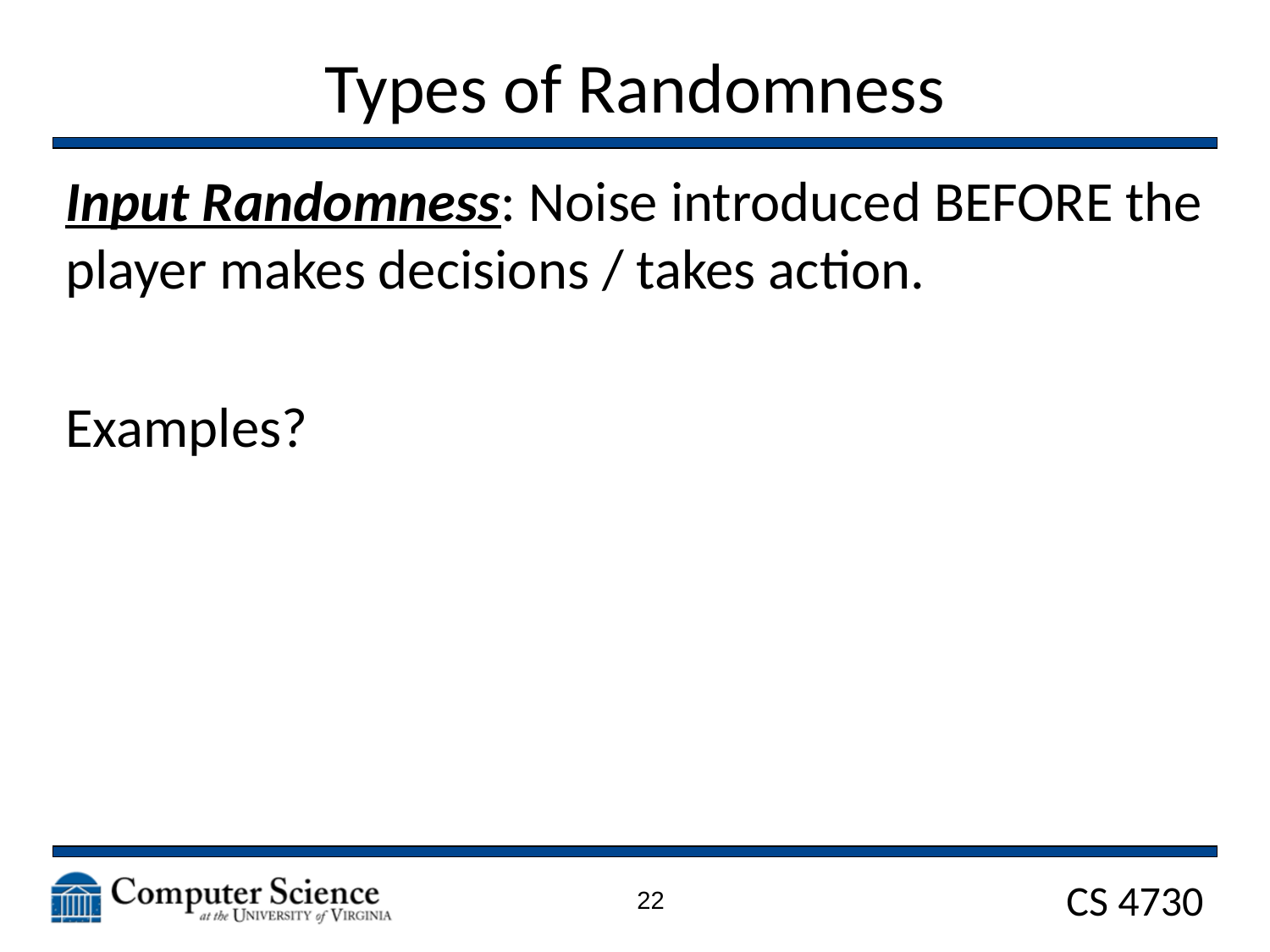

# Types of Randomness
Input Randomness: Noise introduced BEFORE the player makes decisions / takes action.

Examples?
22